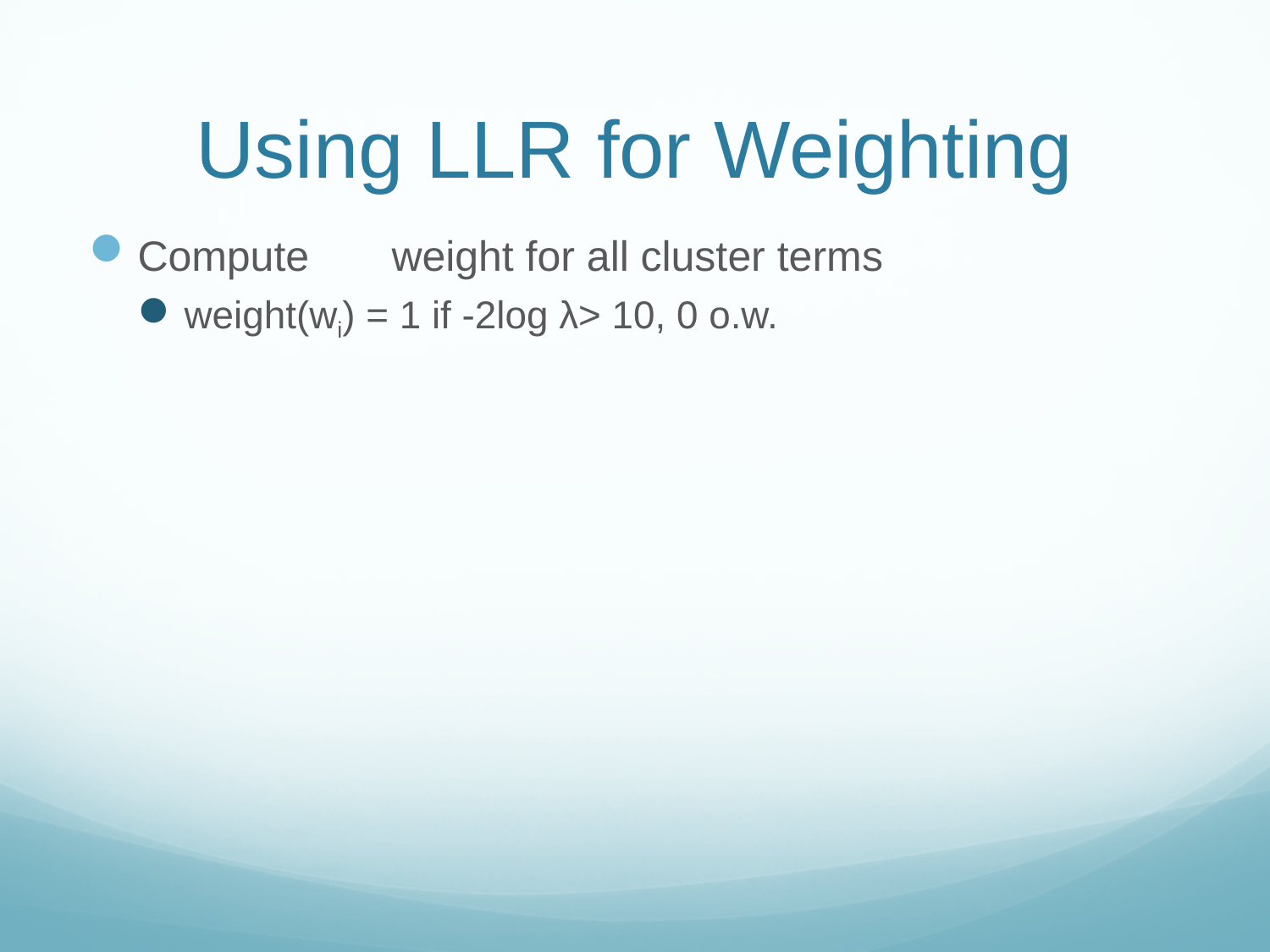

# Using LLR for Weighting
Compute	weight for all cluster terms
weight(wi) = 1 if -2log λ> 10, 0 o.w.